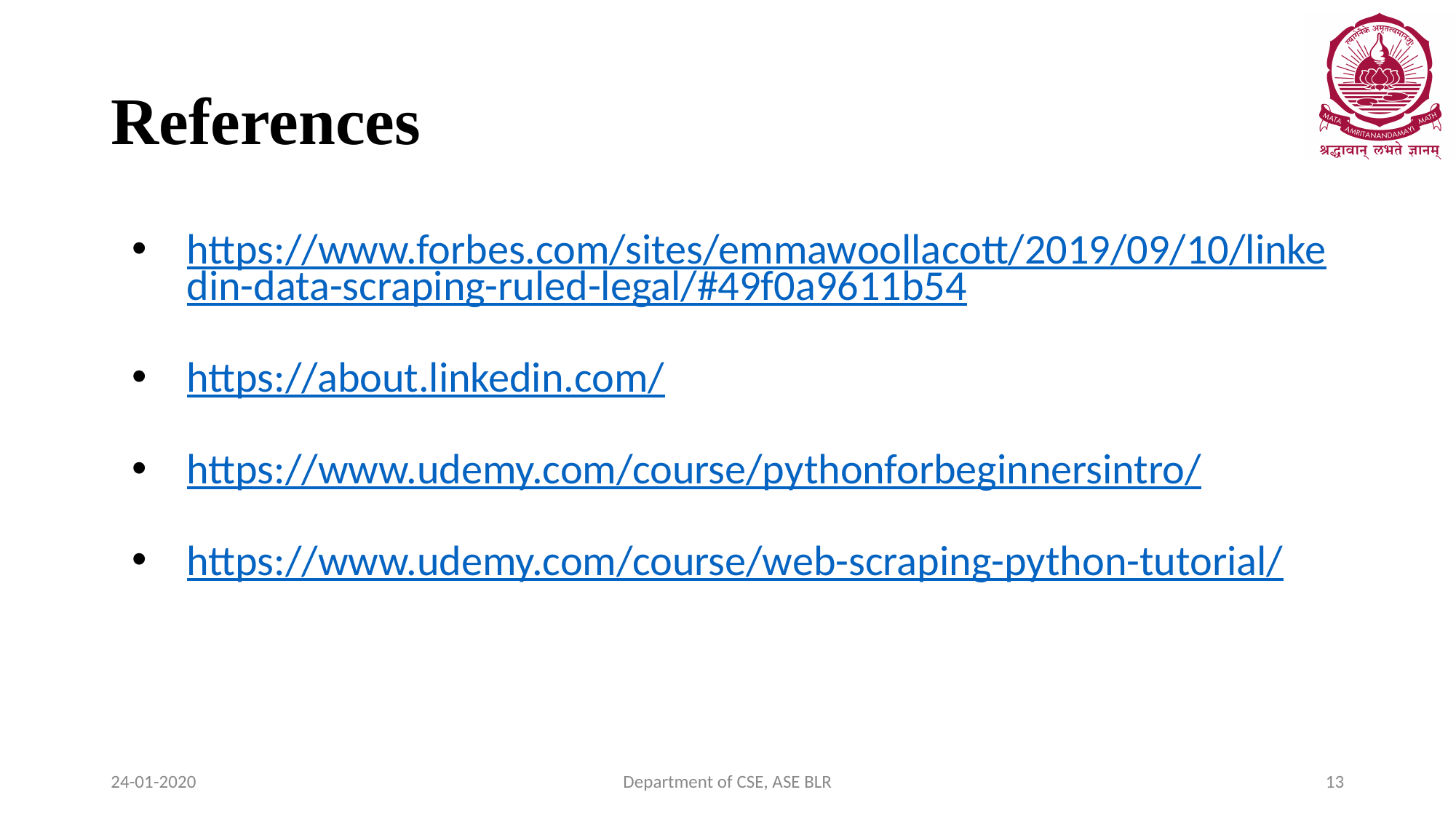

# References
https://www.forbes.com/sites/emmawoollacott/2019/09/10/linkedin-data-scraping-ruled-legal/#49f0a9611b54

https://about.linkedin.com/

https://www.udemy.com/course/pythonforbeginnersintro/

https://www.udemy.com/course/web-scraping-python-tutorial/

24-01-2020
Department of CSE, ASE BLR
13